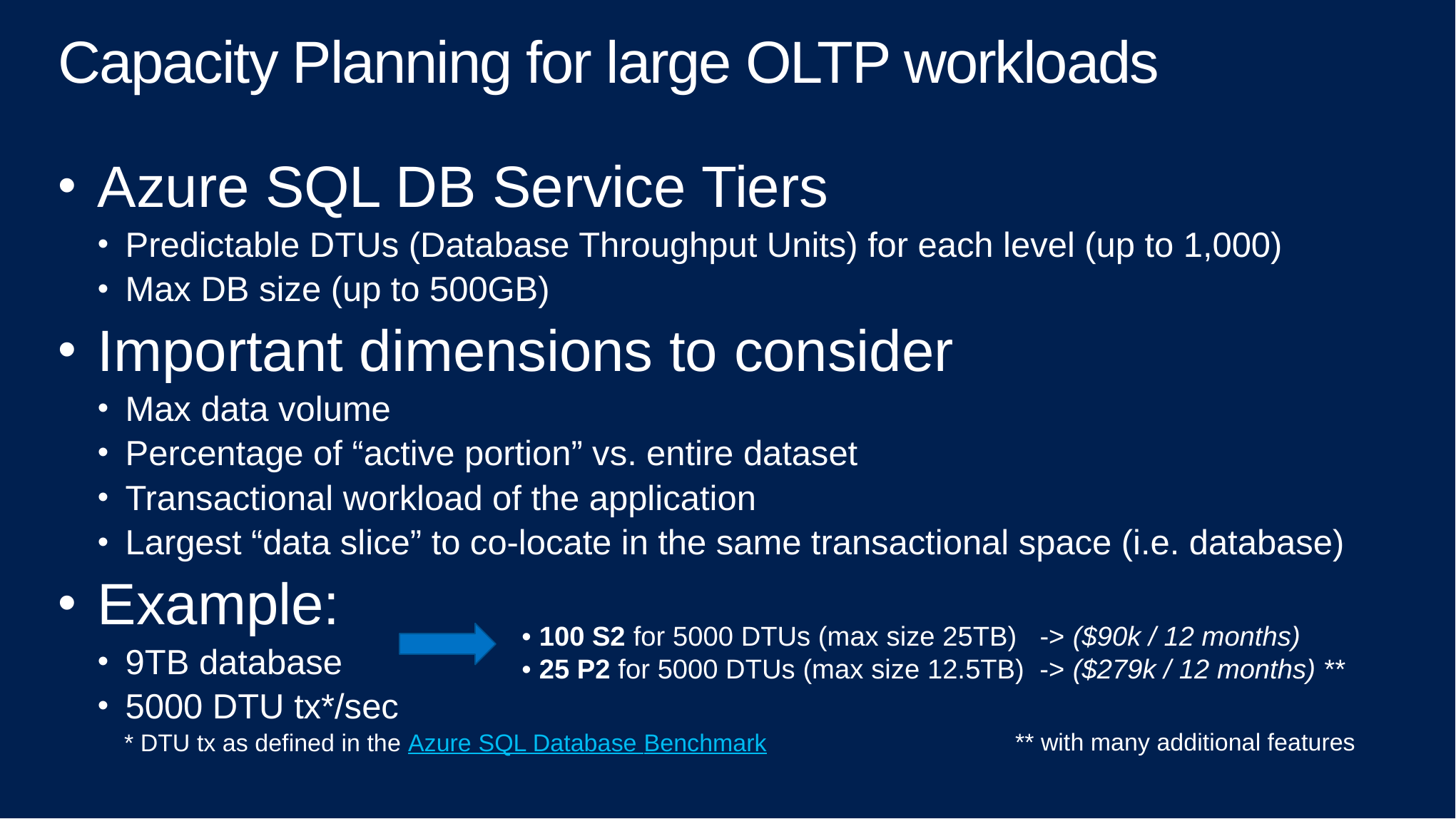

# Capacity Planning for large OLTP workloads
Azure SQL DB Service Tiers
Predictable DTUs (Database Throughput Units) for each level (up to 1,000)
Max DB size (up to 500GB)
Important dimensions to consider
Max data volume
Percentage of “active portion” vs. entire dataset
Transactional workload of the application
Largest “data slice” to co-locate in the same transactional space (i.e. database)
Example:
9TB database
5000 DTU tx*/sec
• 100 S2 for 5000 DTUs (max size 25TB)   -> ($90k / 12 months)
• 25 P2 for 5000 DTUs (max size 12.5TB)  -> ($279k / 12 months) **

** with many additional features
* DTU tx as defined in the Azure SQL Database Benchmark